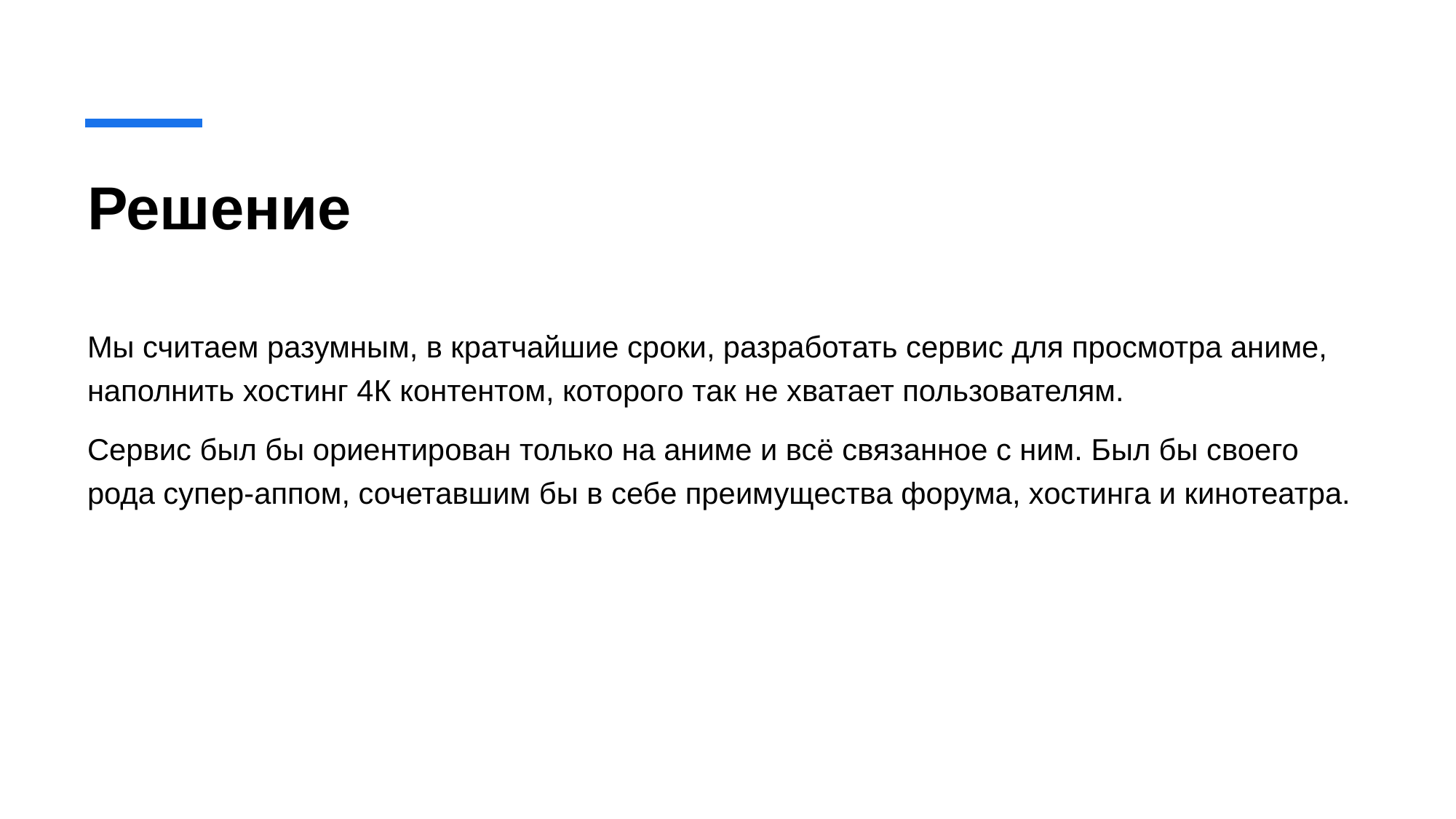

# Решение
Мы считаем разумным, в кратчайшие сроки, разработать сервис для просмотра аниме, наполнить хостинг 4К контентом, которого так не хватает пользователям.
Сервис был бы ориентирован только на аниме и всё связанное с ним. Был бы своего рода супер-аппом, сочетавшим бы в себе преимущества форума, хостинга и кинотеатра.